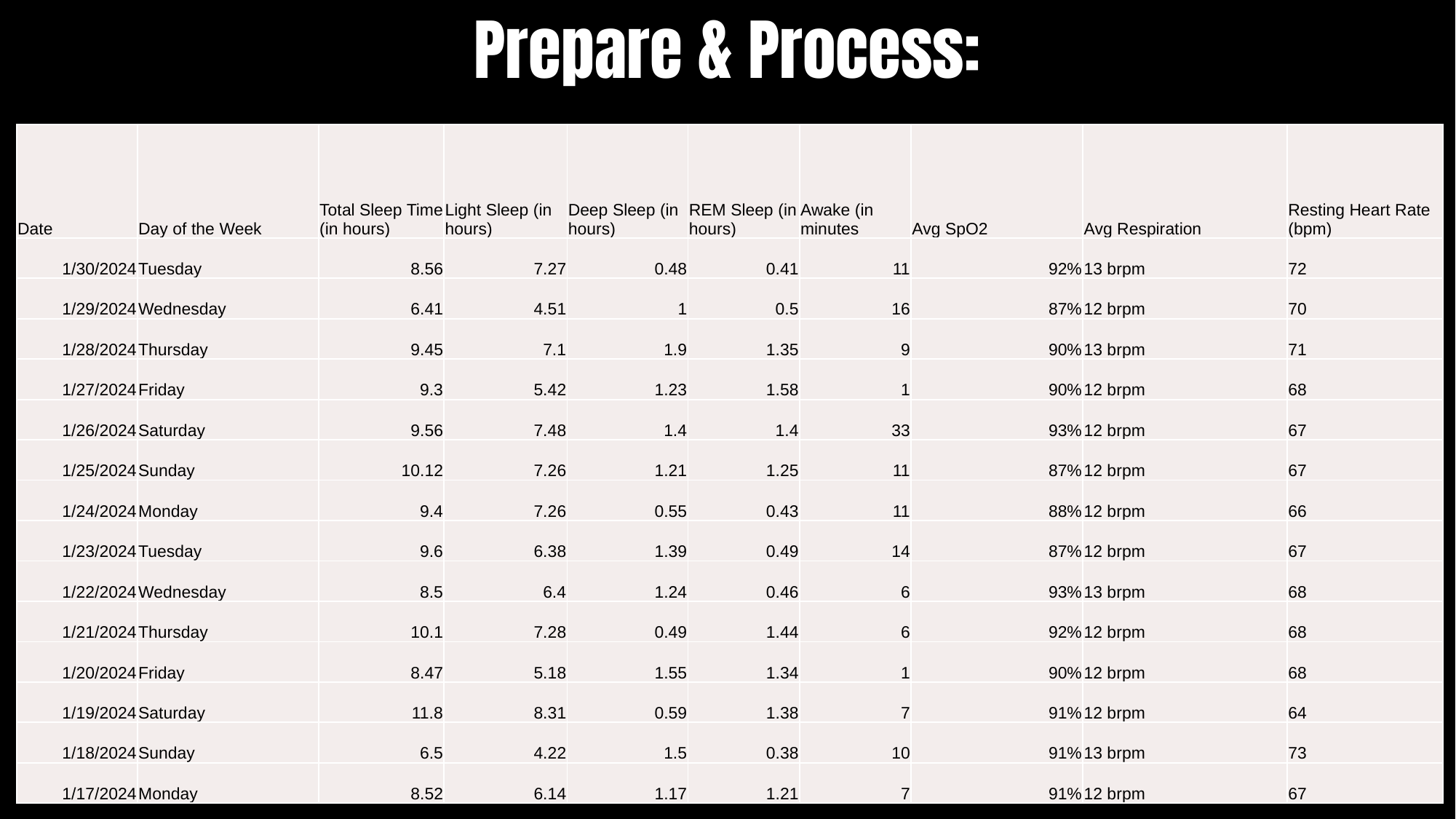

# Prepare & Process:
| Date | Day of the Week | Total Sleep Time (in hours) | Light Sleep (in hours) | Deep Sleep (in hours) | REM Sleep (in hours) | Awake (in minutes | Avg SpO2 | Avg Respiration | Resting Heart Rate (bpm) |
| --- | --- | --- | --- | --- | --- | --- | --- | --- | --- |
| 1/30/2024 | Tuesday | 8.56 | 7.27 | 0.48 | 0.41 | 11 | 92% | 13 brpm | 72 |
| 1/29/2024 | Wednesday | 6.41 | 4.51 | 1 | 0.5 | 16 | 87% | 12 brpm | 70 |
| 1/28/2024 | Thursday | 9.45 | 7.1 | 1.9 | 1.35 | 9 | 90% | 13 brpm | 71 |
| 1/27/2024 | Friday | 9.3 | 5.42 | 1.23 | 1.58 | 1 | 90% | 12 brpm | 68 |
| 1/26/2024 | Saturday | 9.56 | 7.48 | 1.4 | 1.4 | 33 | 93% | 12 brpm | 67 |
| 1/25/2024 | Sunday | 10.12 | 7.26 | 1.21 | 1.25 | 11 | 87% | 12 brpm | 67 |
| 1/24/2024 | Monday | 9.4 | 7.26 | 0.55 | 0.43 | 11 | 88% | 12 brpm | 66 |
| 1/23/2024 | Tuesday | 9.6 | 6.38 | 1.39 | 0.49 | 14 | 87% | 12 brpm | 67 |
| 1/22/2024 | Wednesday | 8.5 | 6.4 | 1.24 | 0.46 | 6 | 93% | 13 brpm | 68 |
| 1/21/2024 | Thursday | 10.1 | 7.28 | 0.49 | 1.44 | 6 | 92% | 12 brpm | 68 |
| 1/20/2024 | Friday | 8.47 | 5.18 | 1.55 | 1.34 | 1 | 90% | 12 brpm | 68 |
| 1/19/2024 | Saturday | 11.8 | 8.31 | 0.59 | 1.38 | 7 | 91% | 12 brpm | 64 |
| 1/18/2024 | Sunday | 6.5 | 4.22 | 1.5 | 0.38 | 10 | 91% | 13 brpm | 73 |
| 1/17/2024 | Monday | 8.52 | 6.14 | 1.17 | 1.21 | 7 | 91% | 12 brpm | 67 |